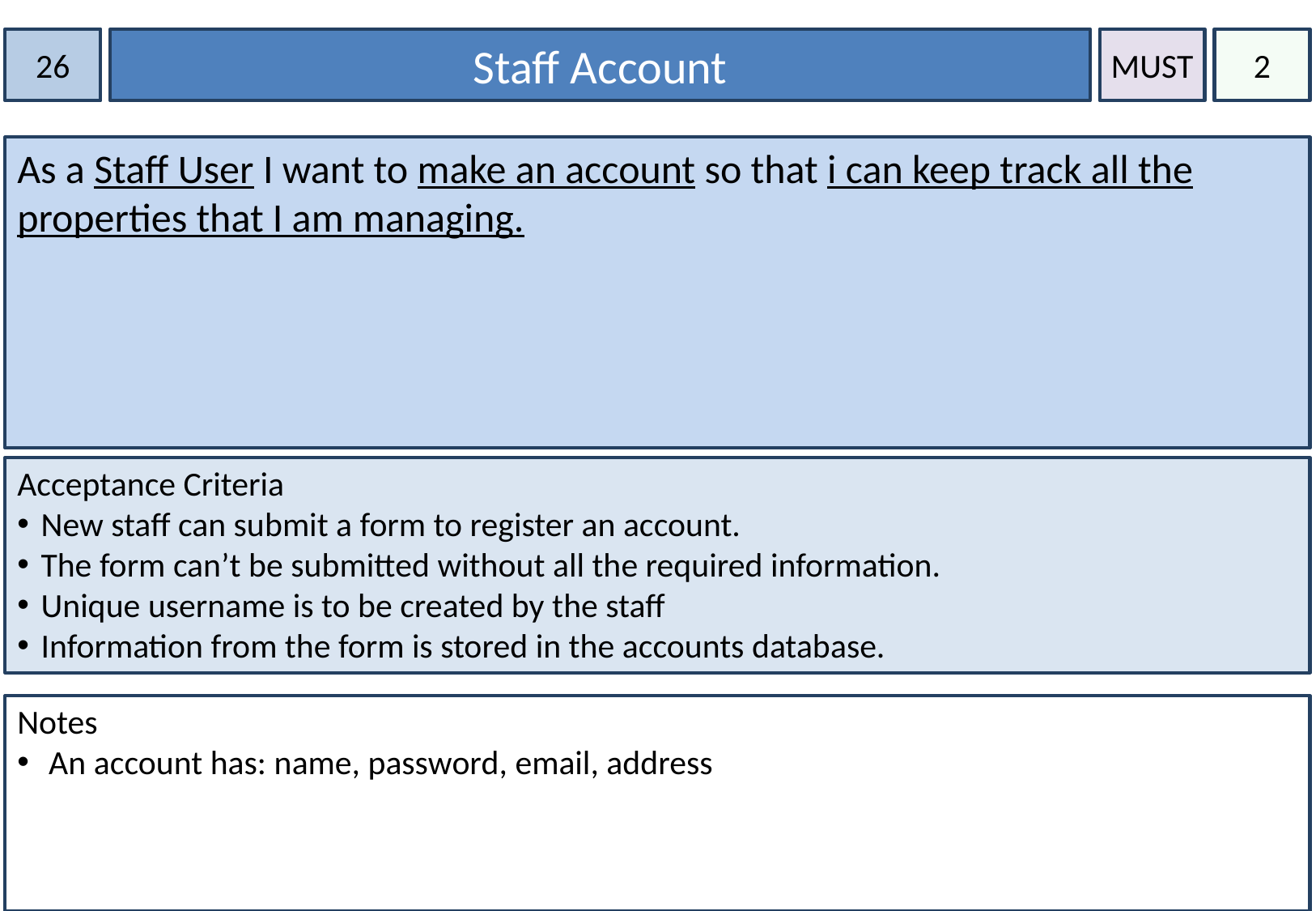

26
Staff Account
MUST
2
As a Staff User I want to make an account so that i can keep track all the properties that I am managing.
#
Acceptance Criteria
New staff can submit a form to register an account.
The form can’t be submitted without all the required information.
Unique username is to be created by the staff
Information from the form is stored in the accounts database.

Notes
 An account has: name, password, email, address